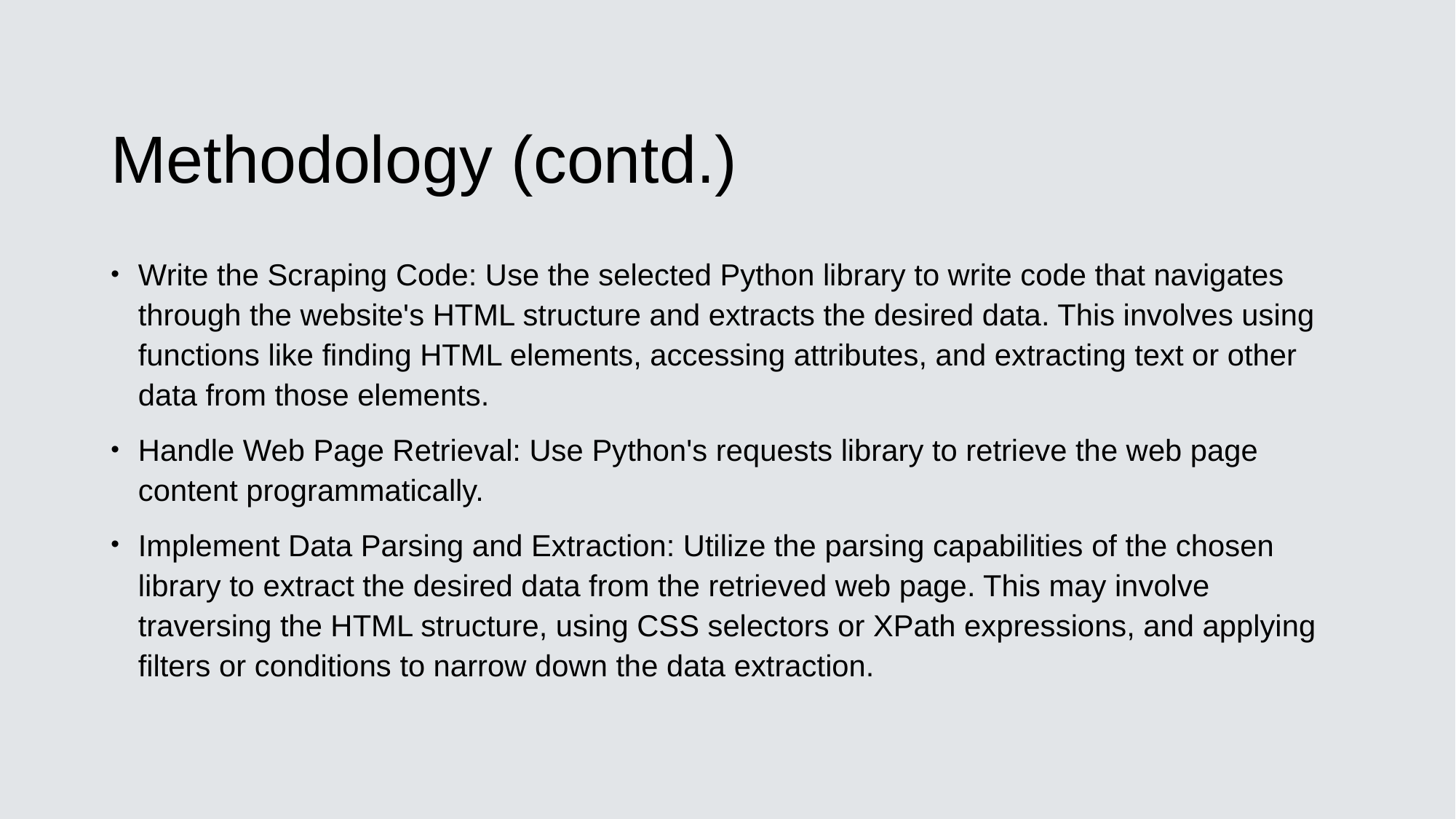

# Methodology (contd.)
Write the Scraping Code: Use the selected Python library to write code that navigates through the website's HTML structure and extracts the desired data. This involves using functions like finding HTML elements, accessing attributes, and extracting text or other data from those elements.
Handle Web Page Retrieval: Use Python's requests library to retrieve the web page content programmatically.
Implement Data Parsing and Extraction: Utilize the parsing capabilities of the chosen library to extract the desired data from the retrieved web page. This may involve traversing the HTML structure, using CSS selectors or XPath expressions, and applying filters or conditions to narrow down the data extraction.